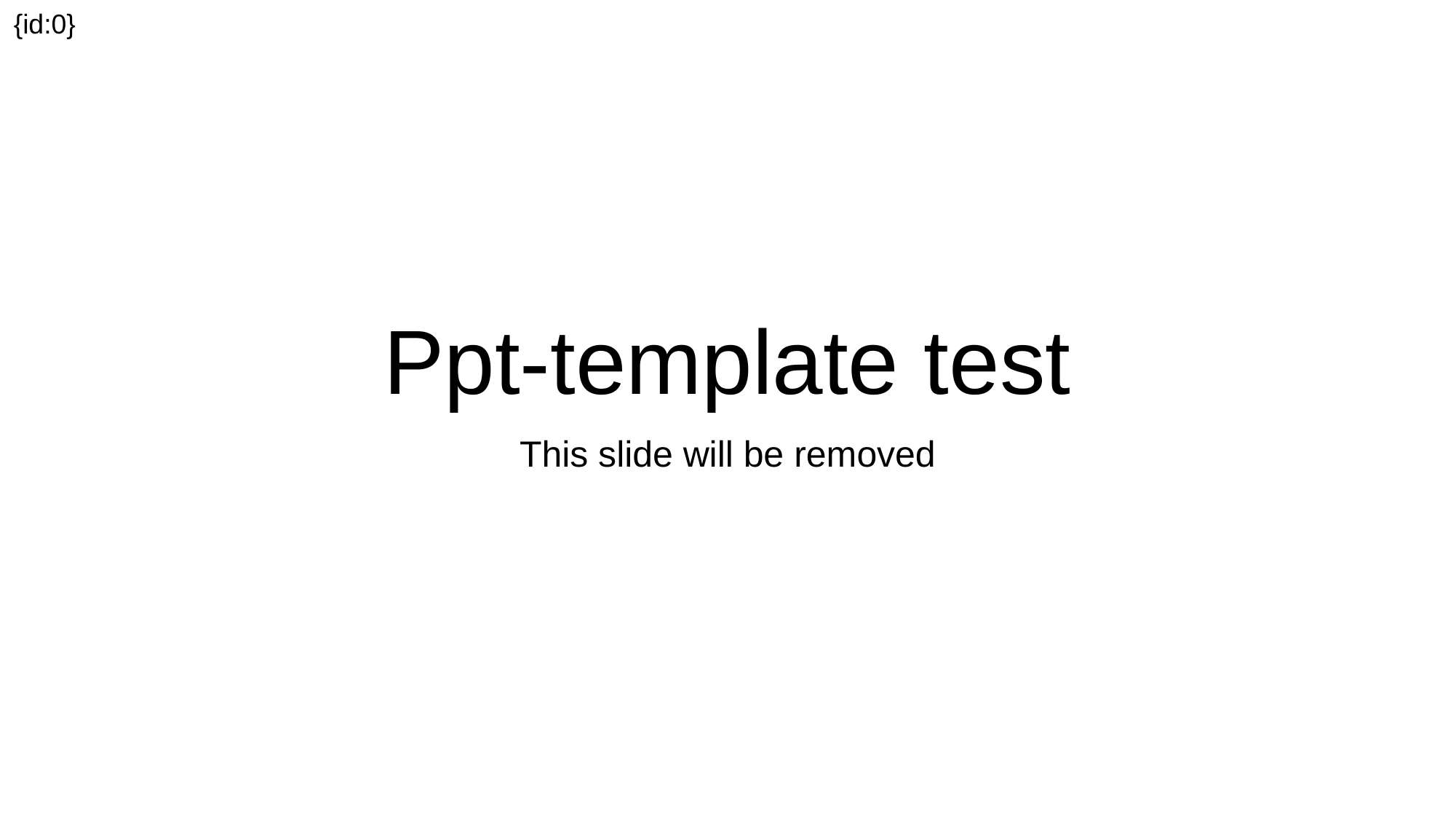

{id:0}
# Ppt-template test
This slide will be removed